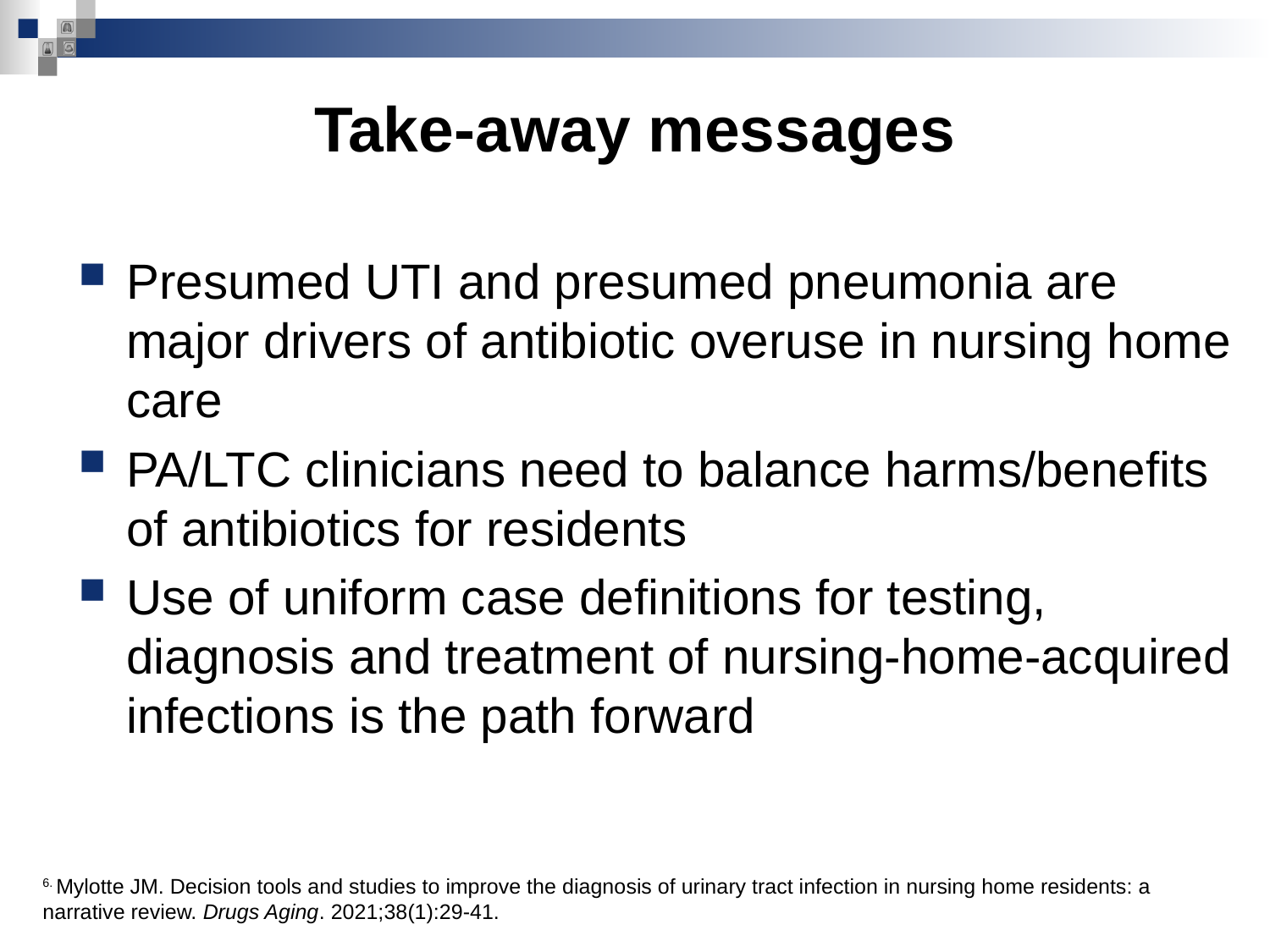

# Take-away messages
Presumed UTI and presumed pneumonia are major drivers of antibiotic overuse in nursing home care
PA/LTC clinicians need to balance harms/benefits of antibiotics for residents
Use of uniform case definitions for testing, diagnosis and treatment of nursing-home-acquired infections is the path forward
6. Mylotte JM. Decision tools and studies to improve the diagnosis of urinary tract infection in nursing home residents: a narrative review. Drugs Aging. 2021;38(1):29-41.